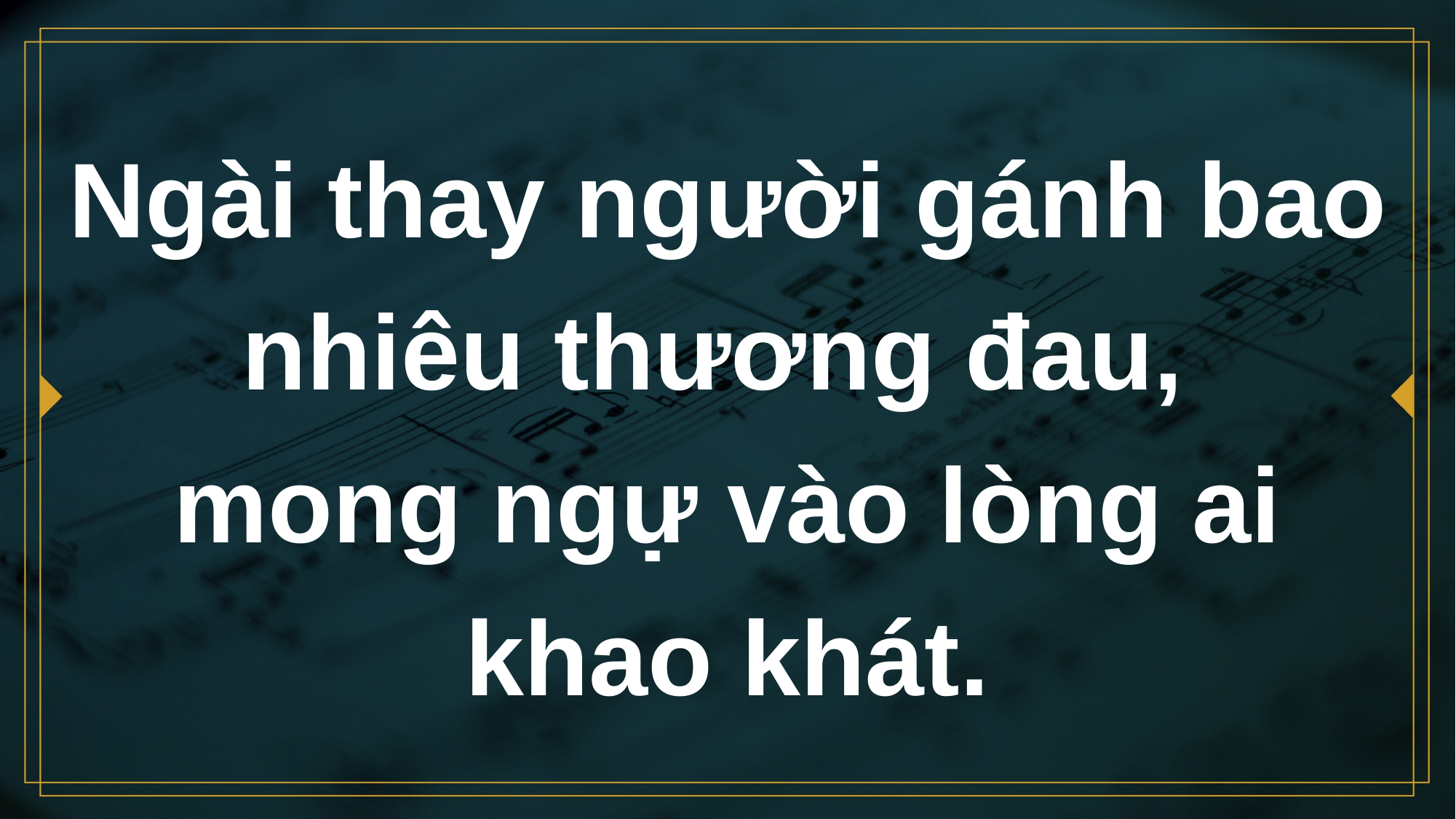

# Ngài thay người gánh bao nhiêu thương đau, mong ngự vào lòng ai khao khát.